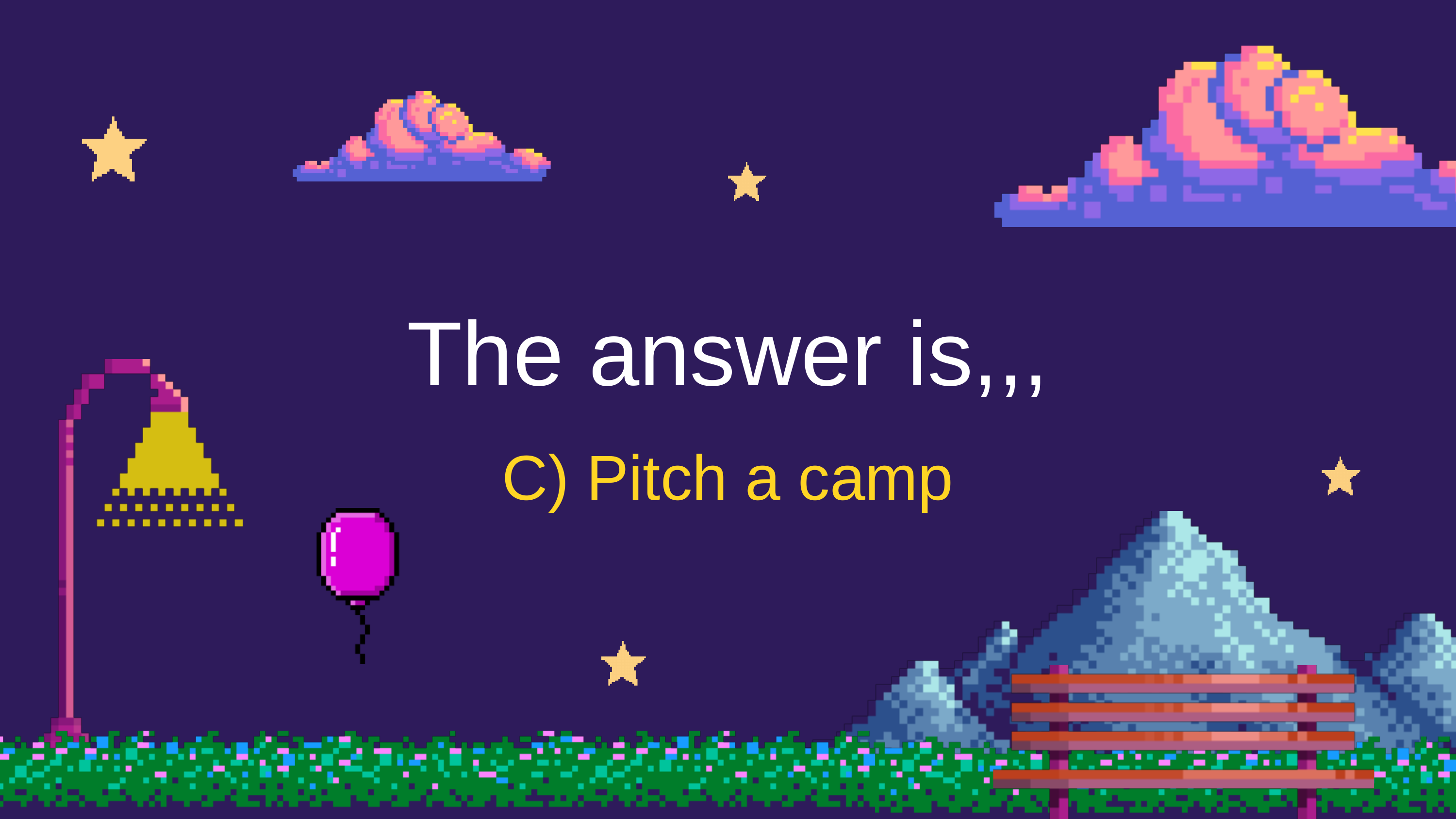

The answer is,,,

C) Pitch a camp